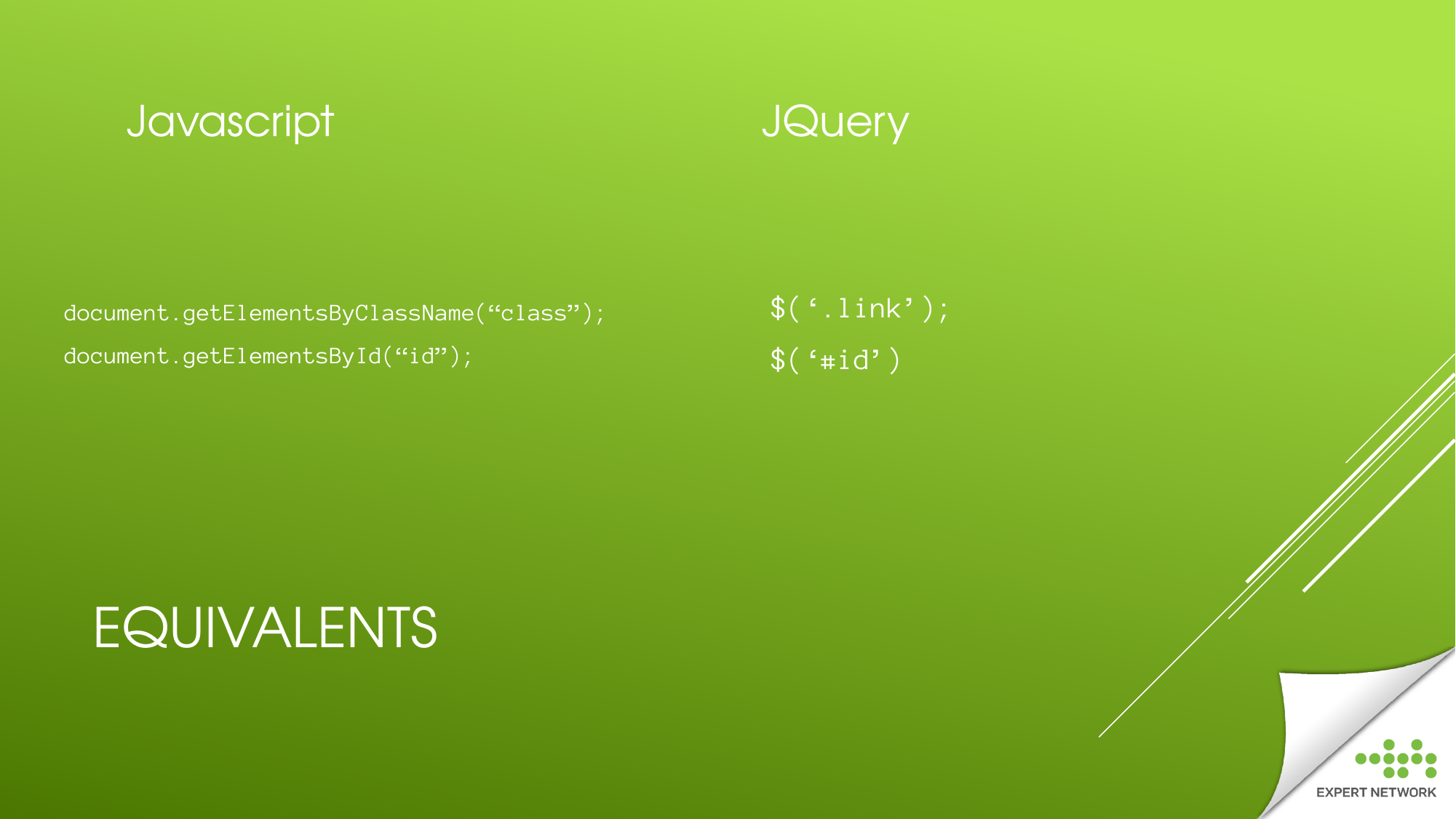

Javascript
JQuery
$(‘.link’);
$(‘#id’)
document.getElementsByClassName(“class”);
document.getElementsById(“id”);
# EQUIVALENTS